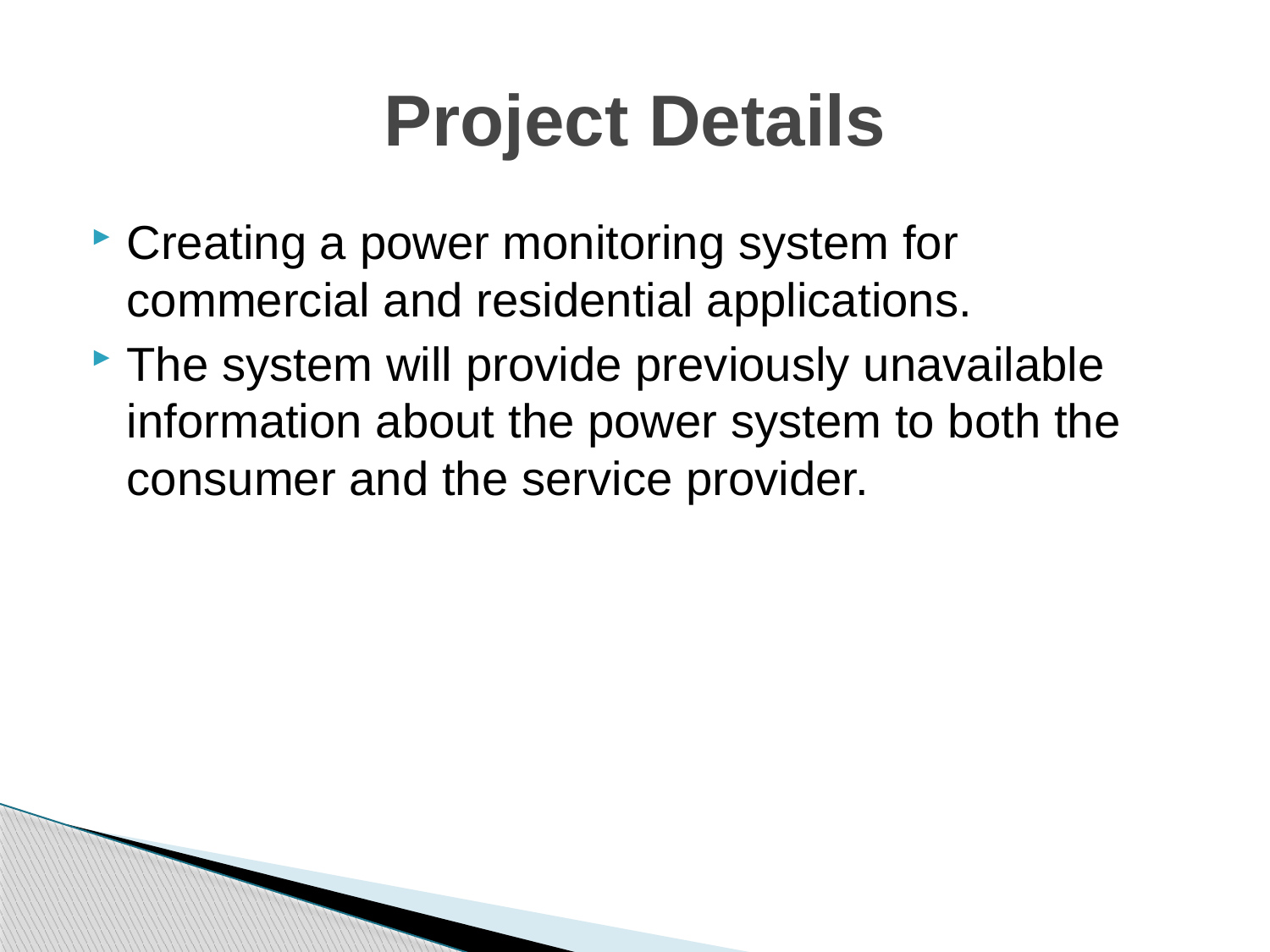

# Project Details
Creating a power monitoring system for commercial and residential applications.
The system will provide previously unavailable information about the power system to both the consumer and the service provider.